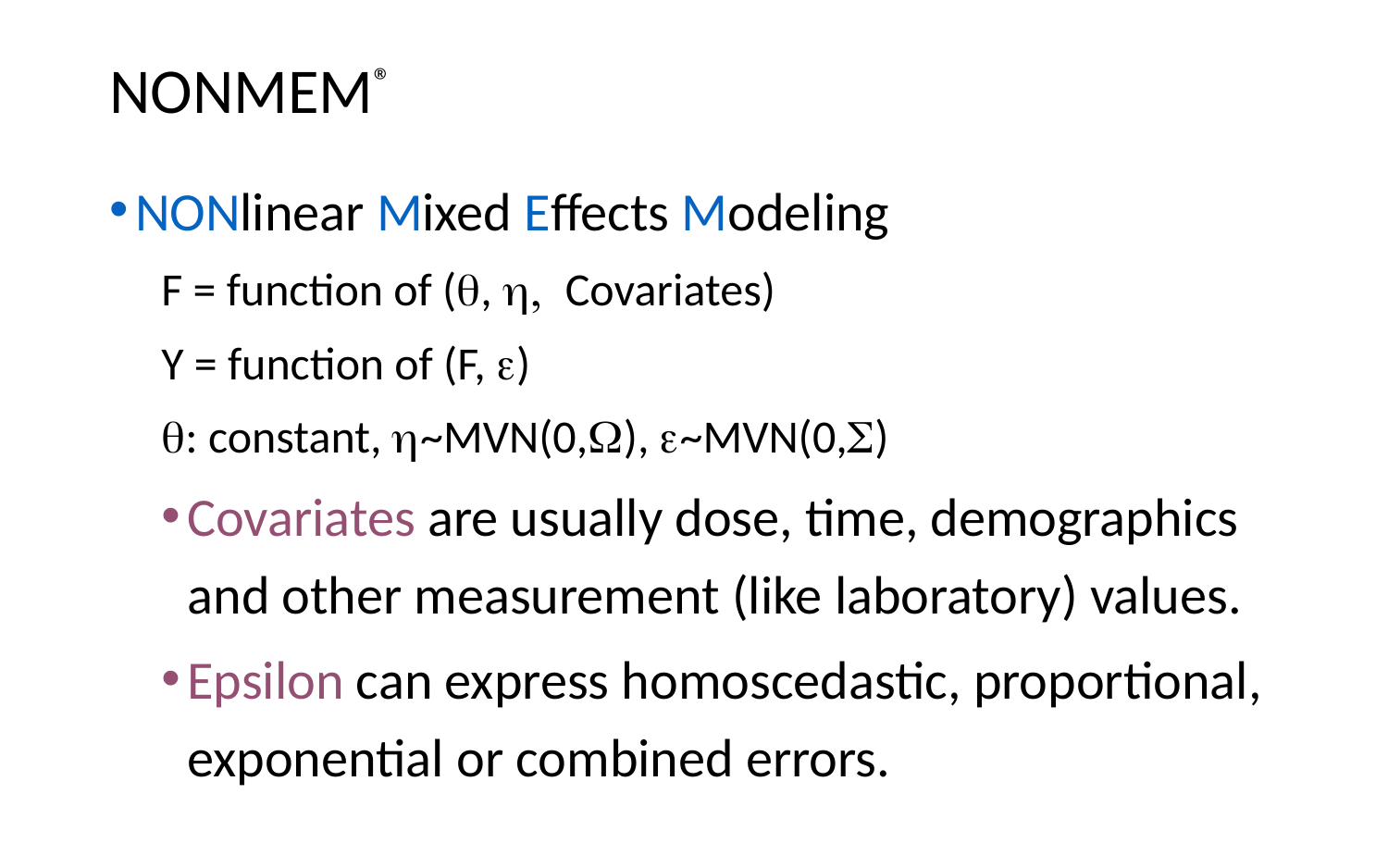

# NONMEM®
NONlinear Mixed Effects Modeling
F = function of (θ, η, Covariates)
Y = function of (F, ε)
θ: constant, η~MVN(0,Ω), ε~MVN(0,Σ)
Covariates are usually dose, time, demographics and other measurement (like laboratory) values.
Epsilon can express homoscedastic, proportional, exponential or combined errors.